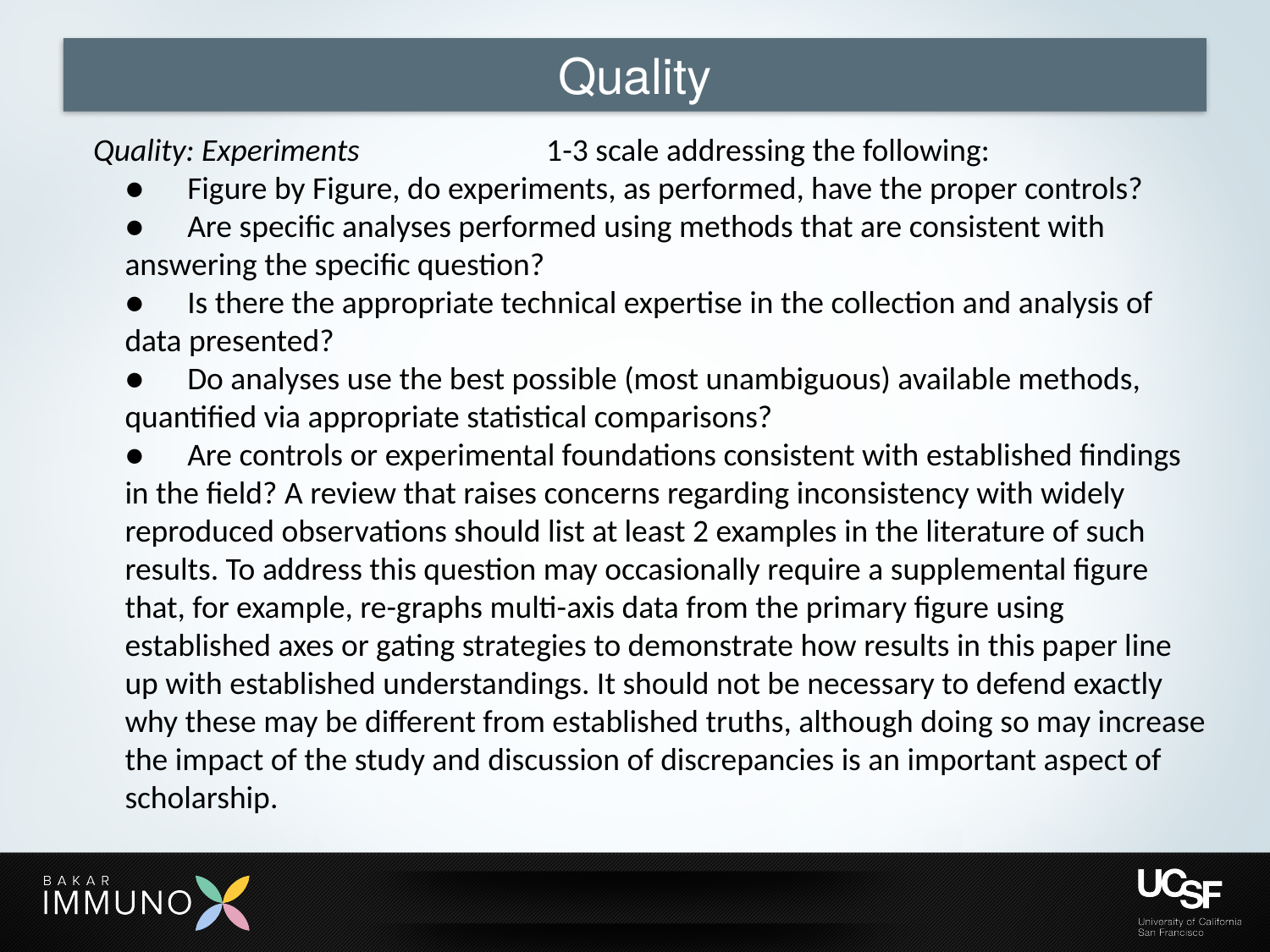

# Quality
Quality: Experiments                          1-3 scale addressing the following:
●      Figure by Figure, do experiments, as performed, have the proper controls?
●      Are specific analyses performed using methods that are consistent with answering the specific question?
●      Is there the appropriate technical expertise in the collection and analysis of data presented?
●      Do analyses use the best possible (most unambiguous) available methods, quantified via appropriate statistical comparisons?
●      Are controls or experimental foundations consistent with established findings in the field? A review that raises concerns regarding inconsistency with widely reproduced observations should list at least 2 examples in the literature of such results. To address this question may occasionally require a supplemental figure that, for example, re-graphs multi-axis data from the primary figure using established axes or gating strategies to demonstrate how results in this paper line up with established understandings. It should not be necessary to defend exactly why these may be different from established truths, although doing so may increase the impact of the study and discussion of discrepancies is an important aspect of scholarship.